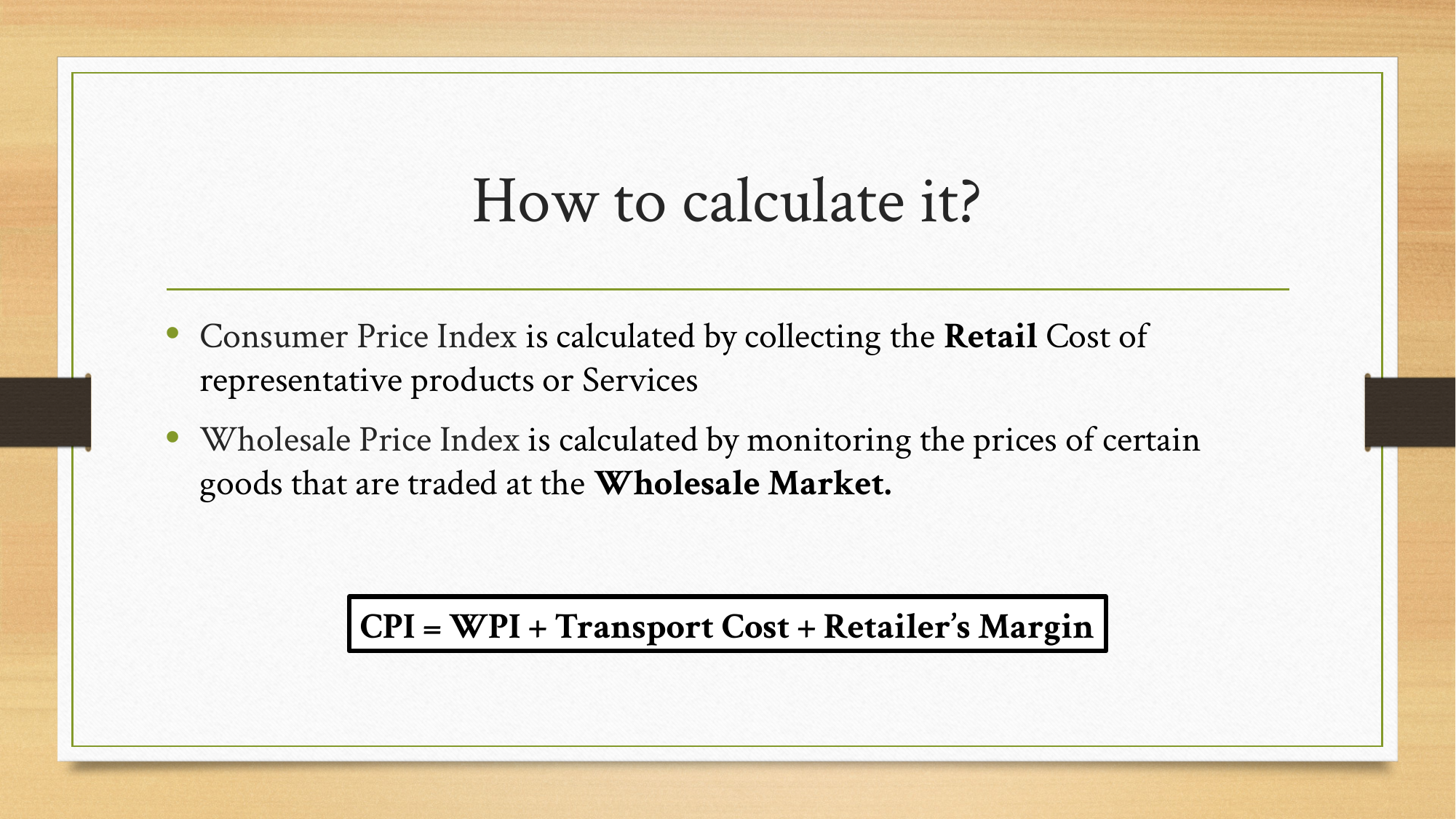

# How to calculate it?
Consumer Price Index is calculated by collecting the Retail Cost of representative products or Services
Wholesale Price Index is calculated by monitoring the prices of certain goods that are traded at the Wholesale Market.

CPI = WPI + Transport Cost + Retailer’s Margin